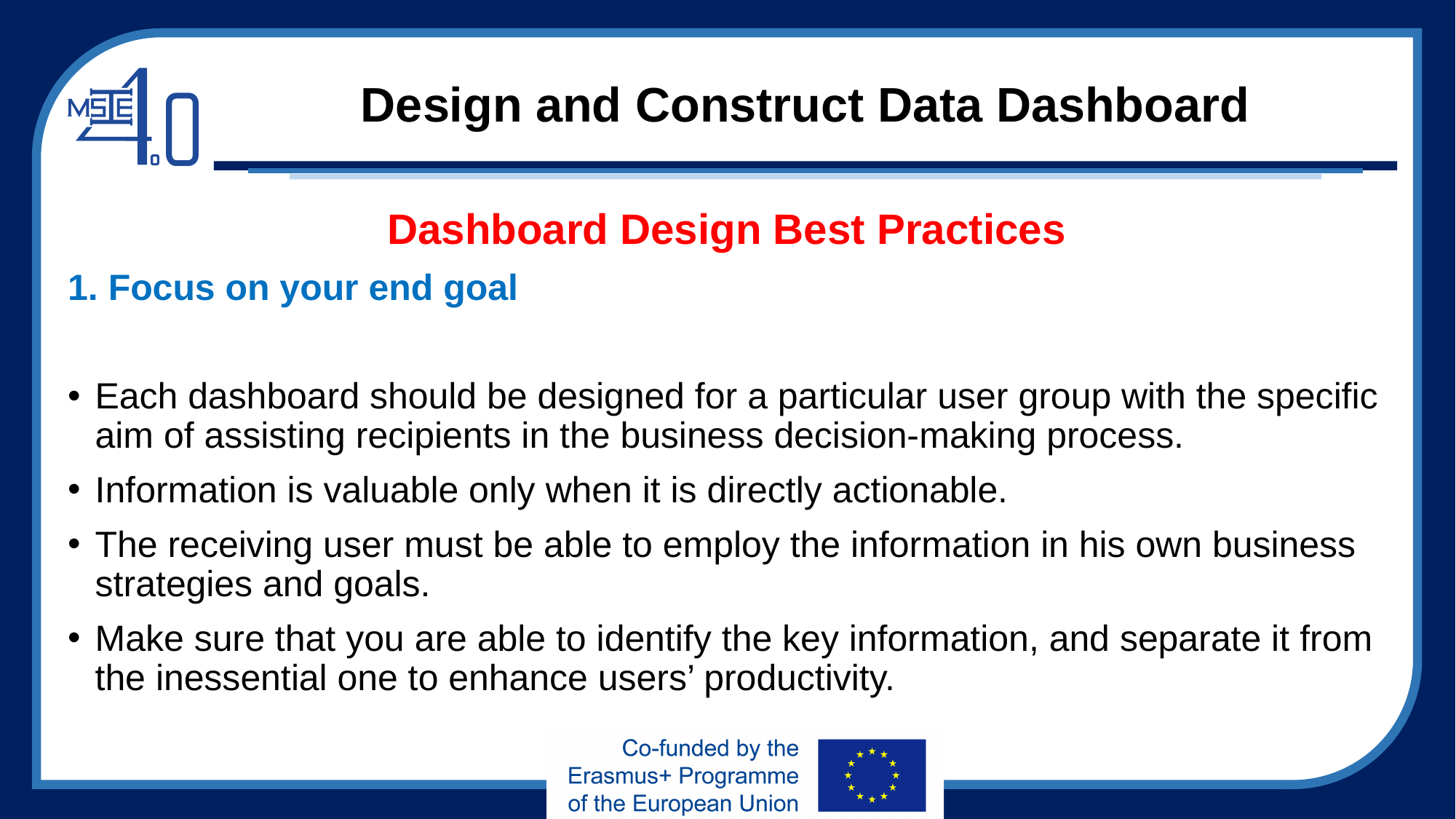

# Design and Construct Data Dashboard
Dashboard Design Best Practices
1. Focus on your end goal

Each dashboard should be designed for a particular user group with the specific aim of assisting recipients in the business decision-making process.
Information is valuable only when it is directly actionable.
The receiving user must be able to employ the information in his own business strategies and goals.
Make sure that you are able to identify the key information, and separate it from the inessential one to enhance users’ productivity.